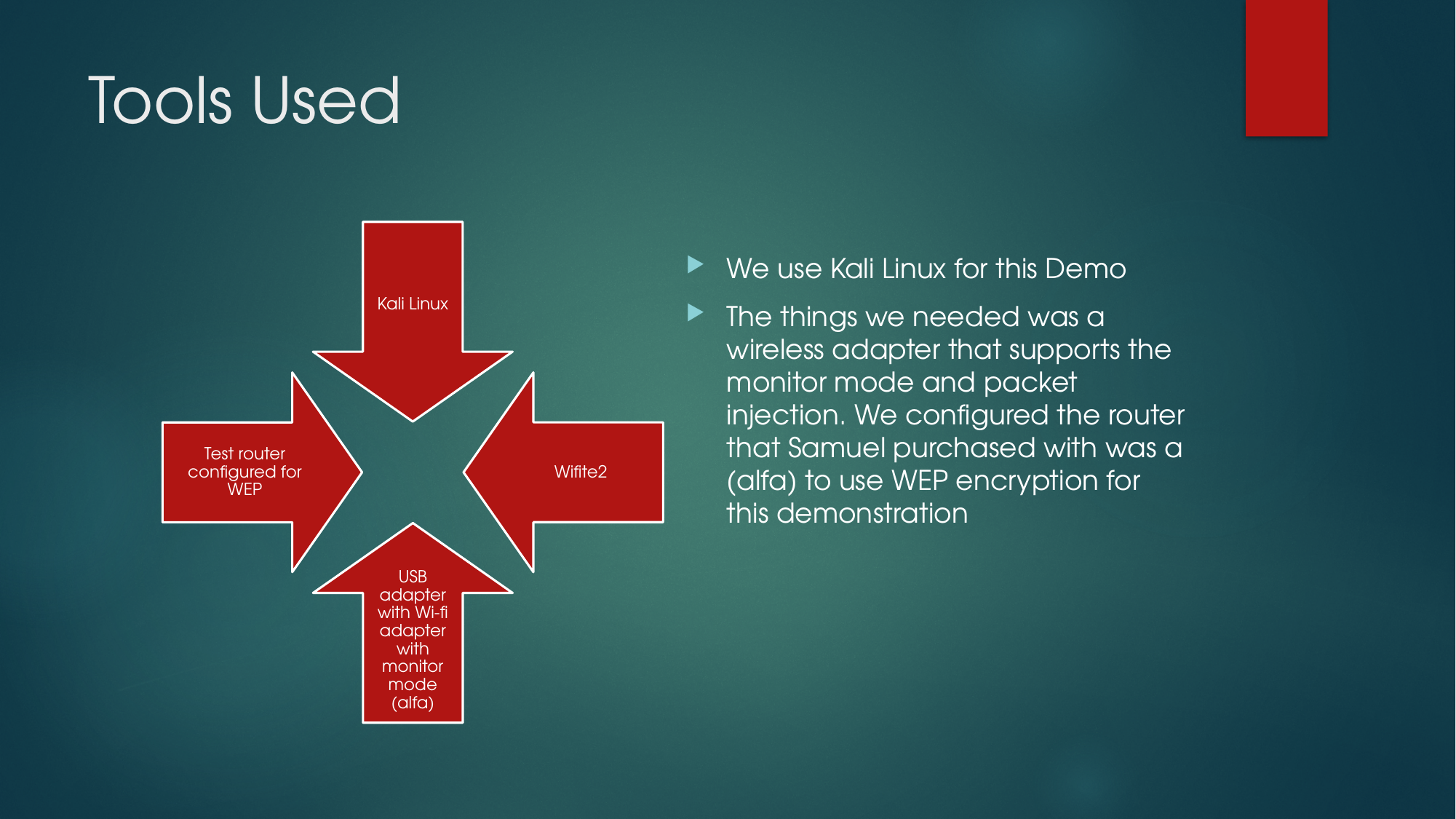

# Tools Used
Kali Linux
Wifite2
USB adapter with Wi-fi adapter with monitor mode (alfa)
Test router configured for WEP
We use Kali Linux for this Demo
The things we needed was a wireless adapter that supports the monitor mode and packet injection. We configured the router that Samuel purchased with was a (alfa) to use WEP encryption for this demonstration